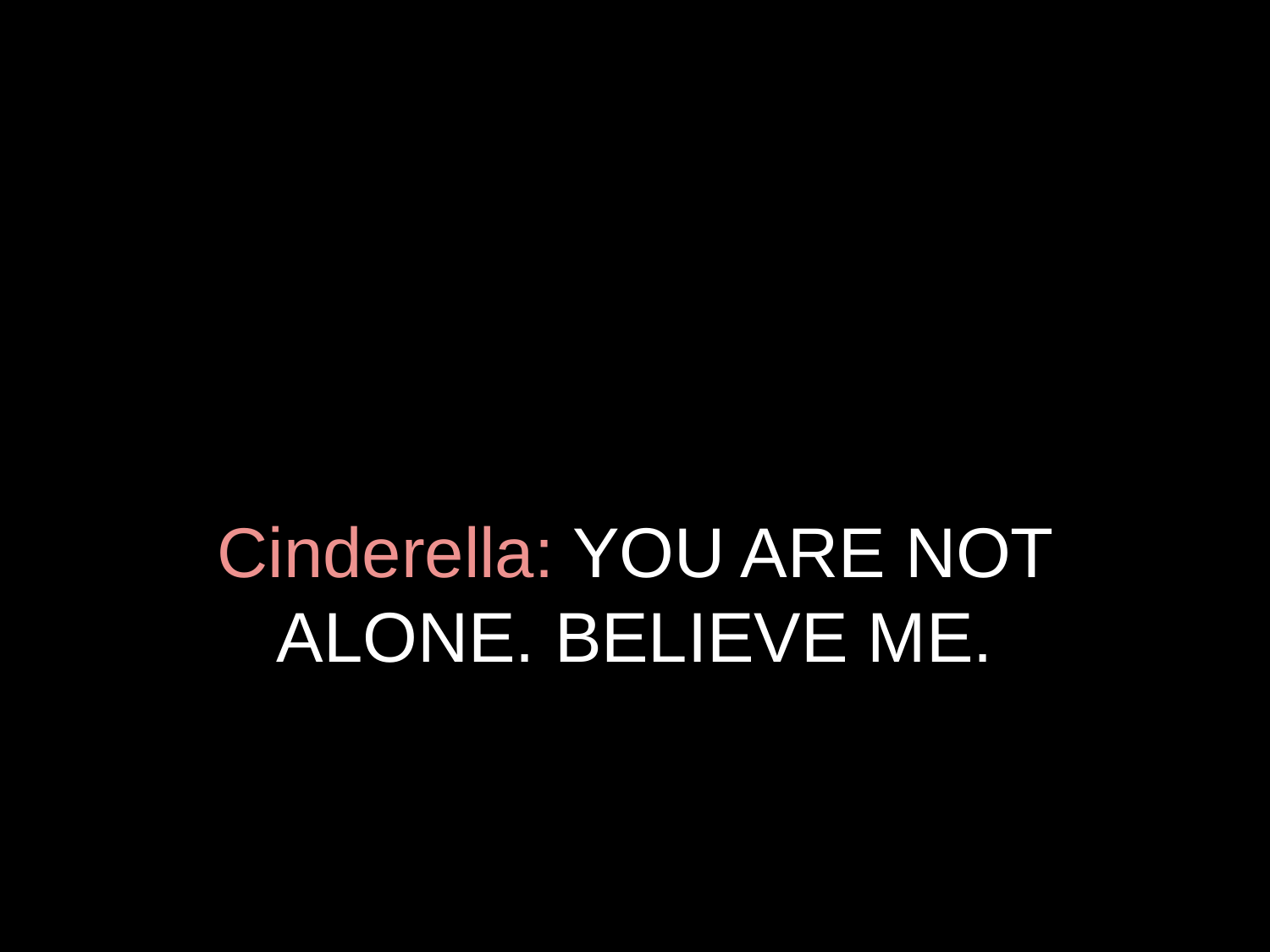

# Cinderella: YOU ARE NOT ALONE. BELIEVE ME.